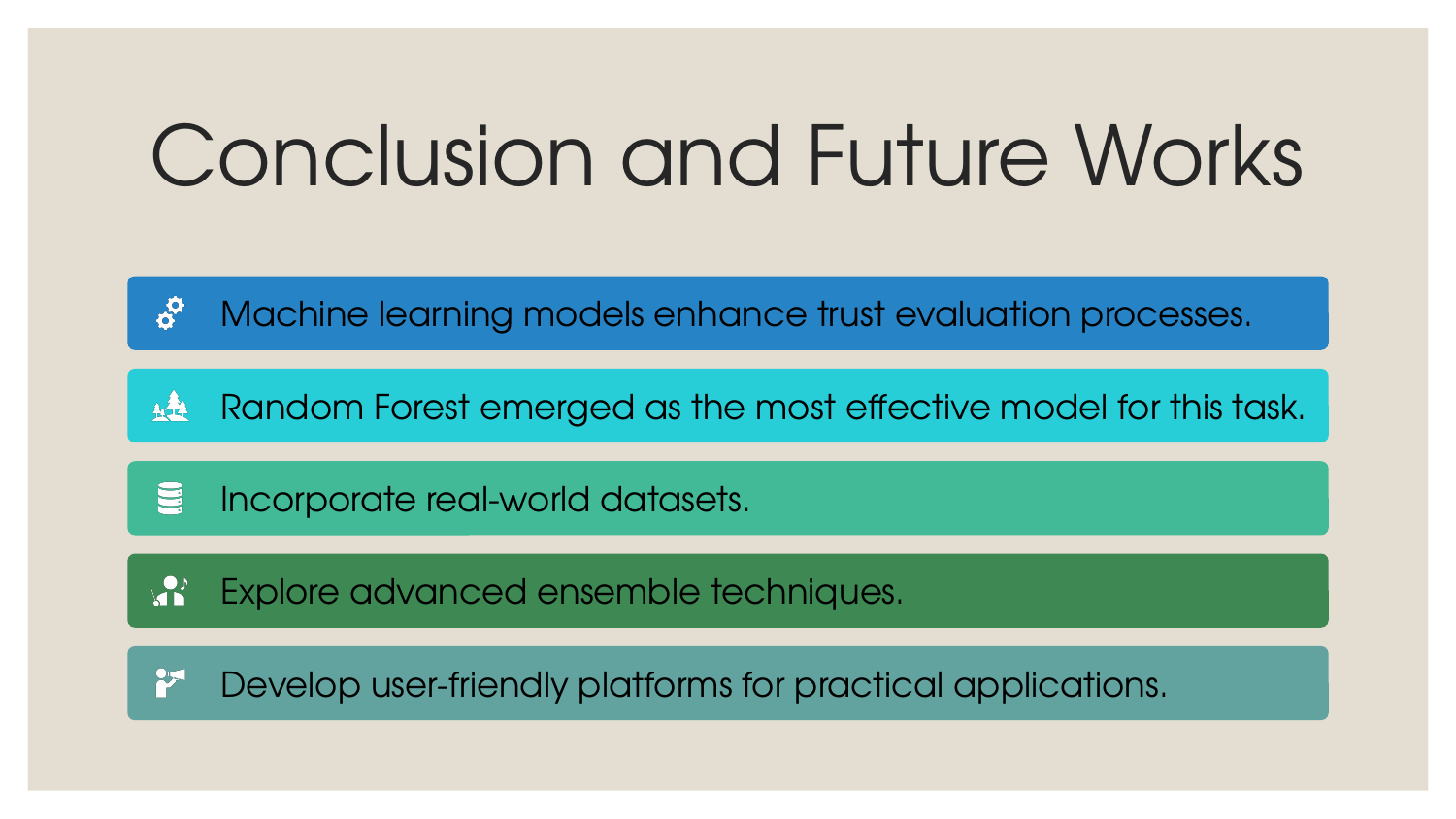

# Conclusion and Future Works
Machine learning models enhance trust evaluation processes.
Random Forest emerged as the most effective model for this task.
Incorporate real-world datasets.
Explore advanced ensemble techniques.
Develop user-friendly platforms for practical applications.